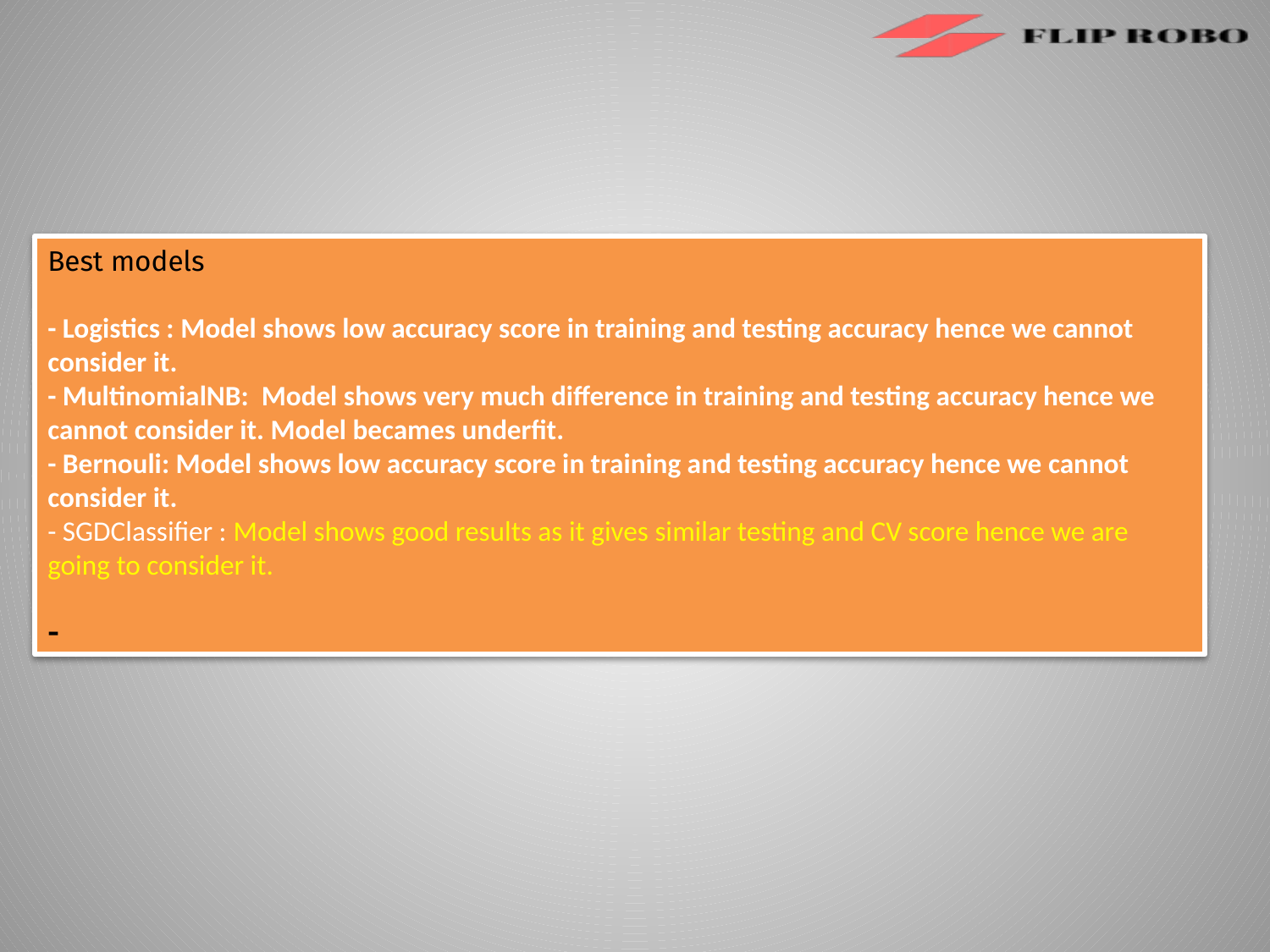

Best models

- Logistics : Model shows low accuracy score in training and testing accuracy hence we cannot consider it.
- MultinomialNB:  Model shows very much difference in training and testing accuracy hence we cannot consider it. Model becames underfit.
- Bernouli: Model shows low accuracy score in training and testing accuracy hence we cannot consider it.
- SGDClassifier : Model shows good results as it gives similar testing and CV score hence we are going to consider it.

-